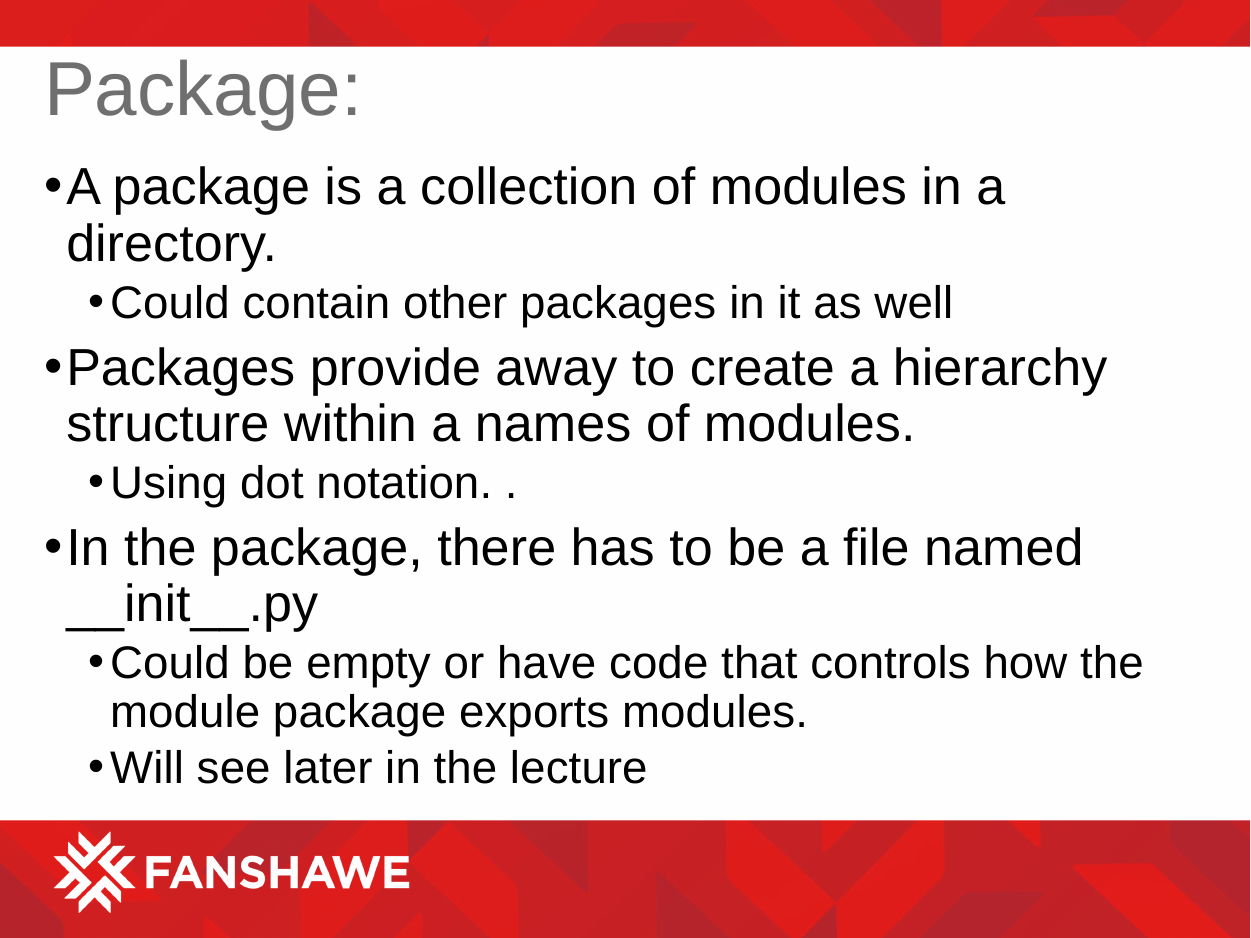

# Package:
A package is a collection of modules in a directory.
Could contain other packages in it as well
Packages provide away to create a hierarchy structure within a names of modules.
Using dot notation. .
In the package, there has to be a file named __init__.py
Could be empty or have code that controls how the module package exports modules.
Will see later in the lecture